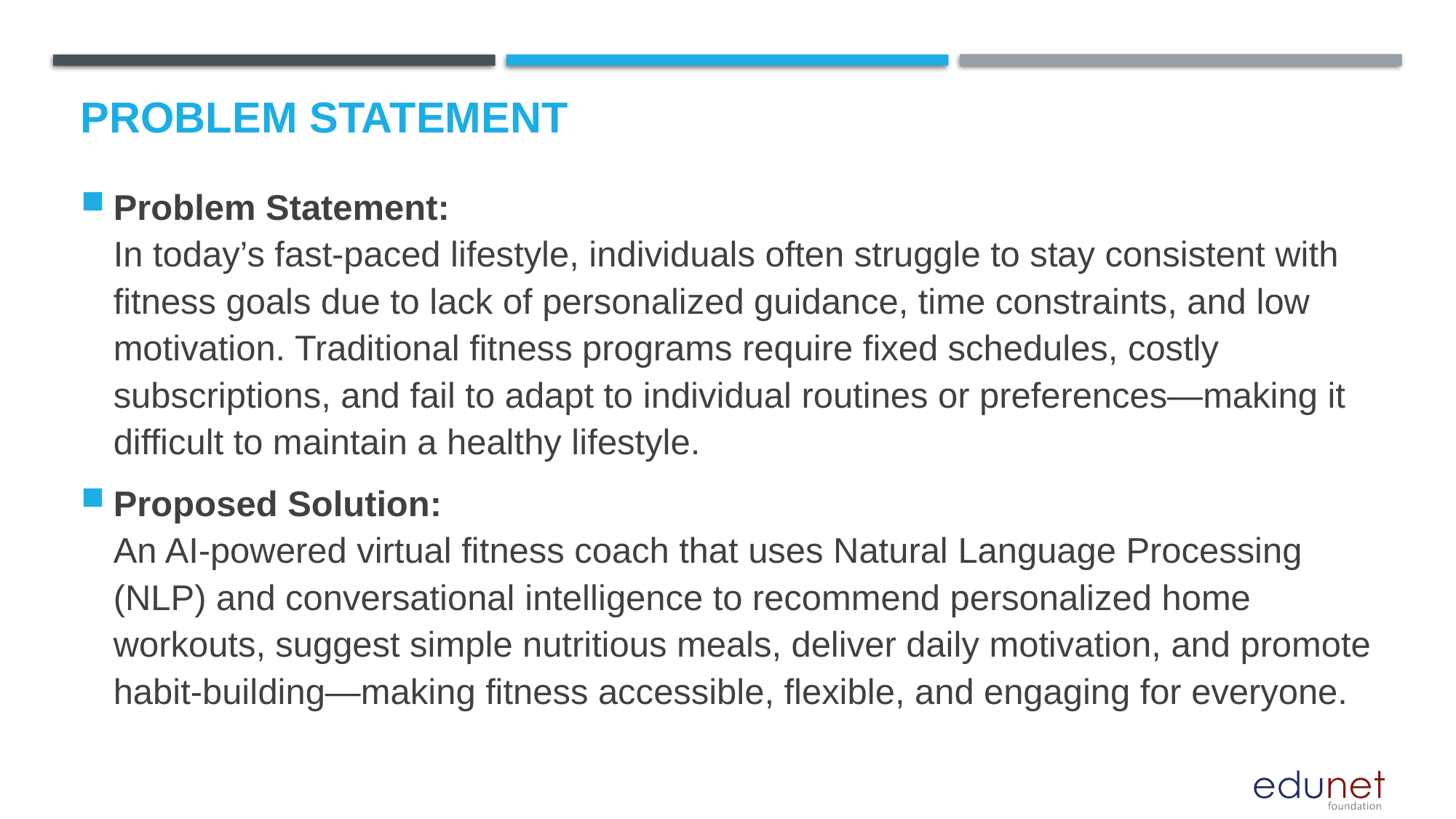

# Problem Statement
Problem Statement:
In today’s fast-paced lifestyle, individuals often struggle to stay consistent with fitness goals due to lack of personalized guidance, time constraints, and low motivation. Traditional fitness programs require fixed schedules, costly subscriptions, and fail to adapt to individual routines or preferences—making it difficult to maintain a healthy lifestyle.
Proposed Solution:
An AI-powered virtual fitness coach that uses Natural Language Processing (NLP) and conversational intelligence to recommend personalized home workouts, suggest simple nutritious meals, deliver daily motivation, and promote habit-building—making fitness accessible, flexible, and engaging for everyone.